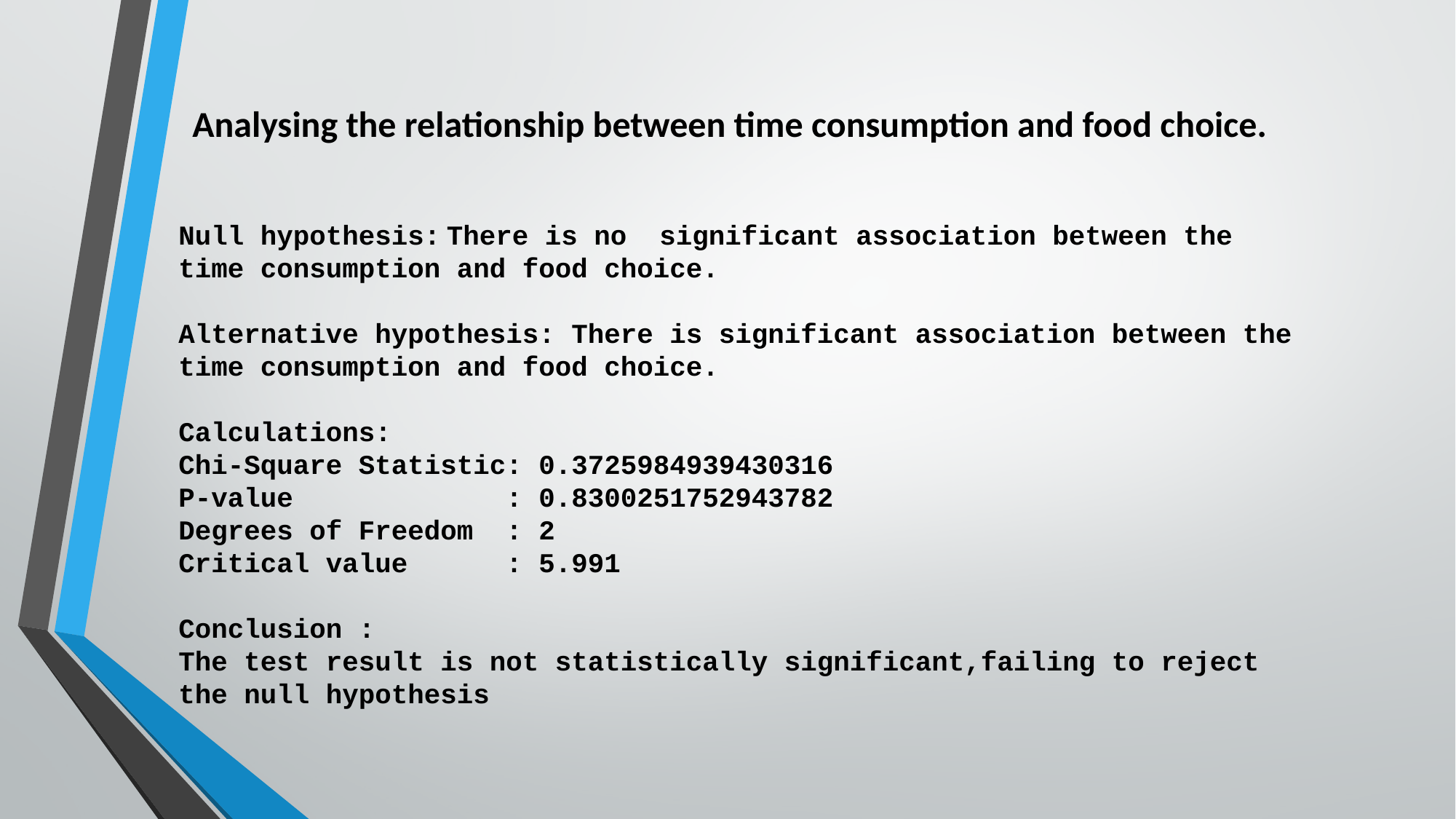

Analysing the relationship between time consumption and food choice.
Null hypothesis: There is no  significant association between the time consumption and food choice.

Alternative hypothesis: There is significant association between the time consumption and food choice.

Calculations:
Chi-Square Statistic: 0.3725984939430316
P-value             : 0.8300251752943782
Degrees of Freedom  : 2
Critical value      : 5.991

Conclusion :
The test result is not statistically significant,failing to reject the null hypothesis